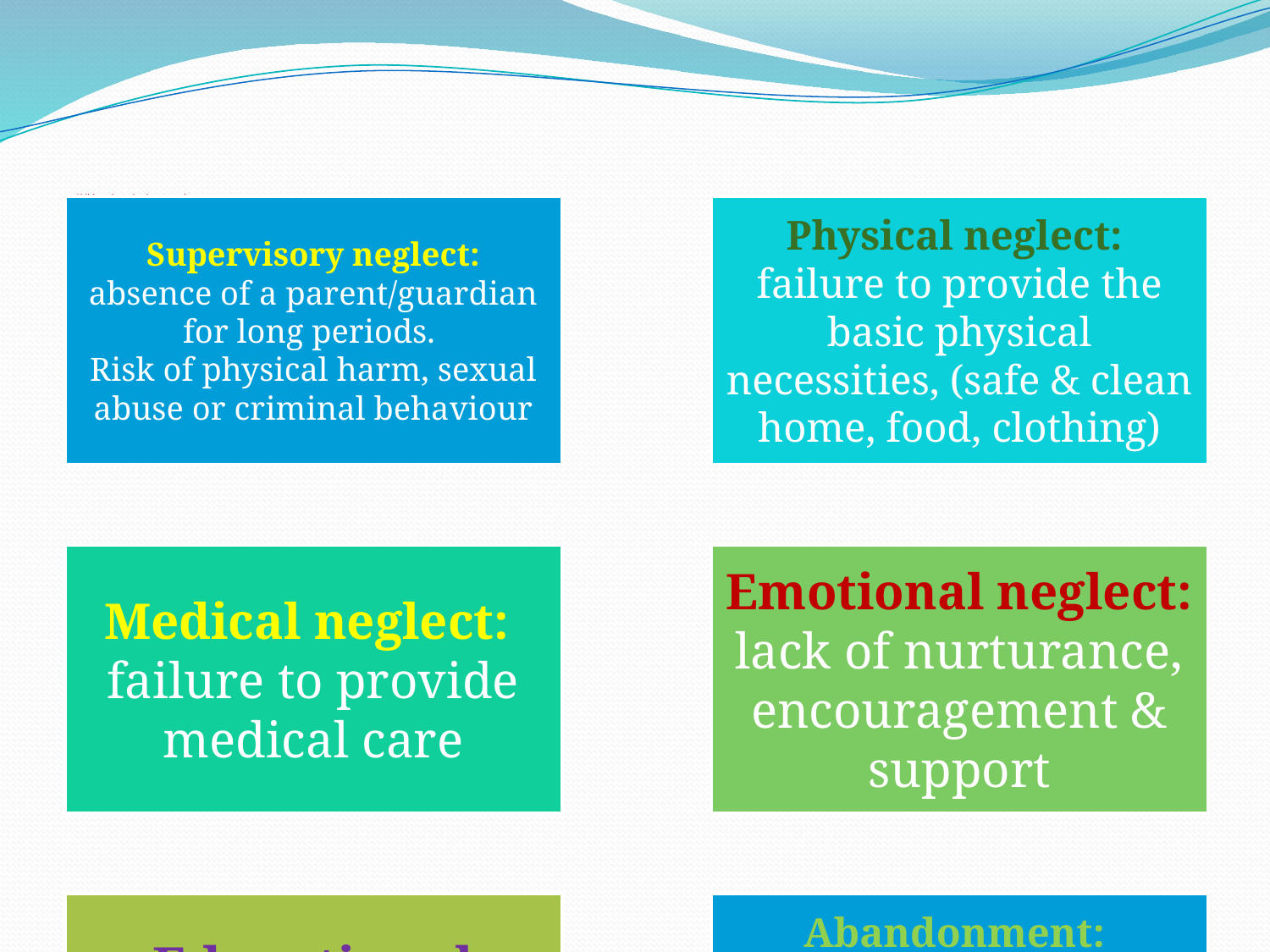

# Child neglect: 6 sub-categories:
Supervisory neglect:
absence of a parent/guardian for long periods.
Risk of physical harm, sexual abuse or criminal behaviour
Physical neglect:
failure to provide the basic physical necessities, (safe & clean home, food, clothing)
Medical neglect:
failure to provide medical care
Emotional neglect:
lack of nurturance, encouragement & support
Abandonment: